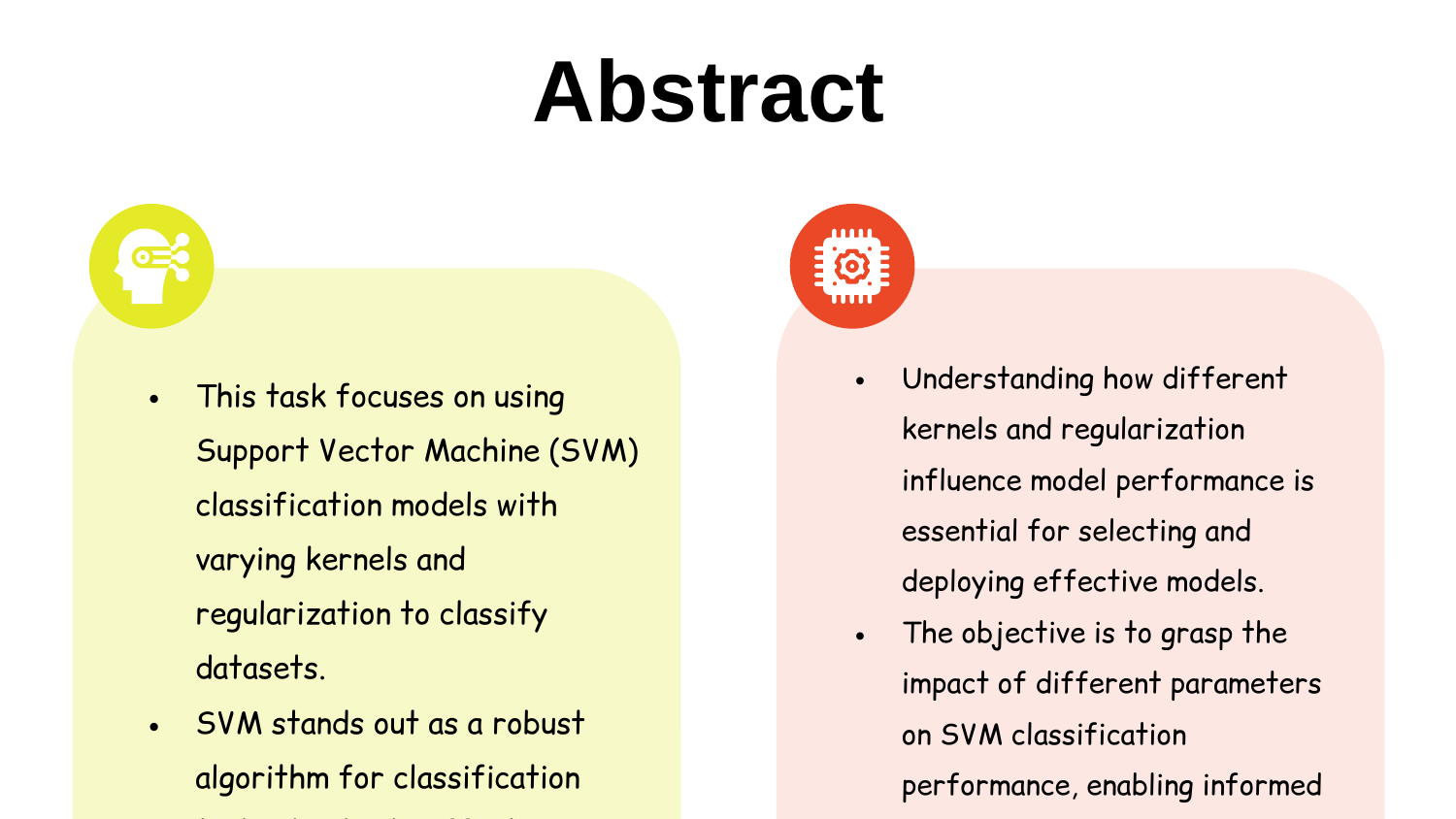

# Abstract

Understanding how different kernels and regularization influence model performance is essential for selecting and deploying effective models.
The objective is to grasp the impact of different parameters on SVM classification performance, enabling informed decisions in real-world applications.

This task focuses on using Support Vector Machine (SVM) classification models with varying kernels and regularization to classify datasets.
SVM stands out as a robust algorithm for classification tasks due to its effectiveness.